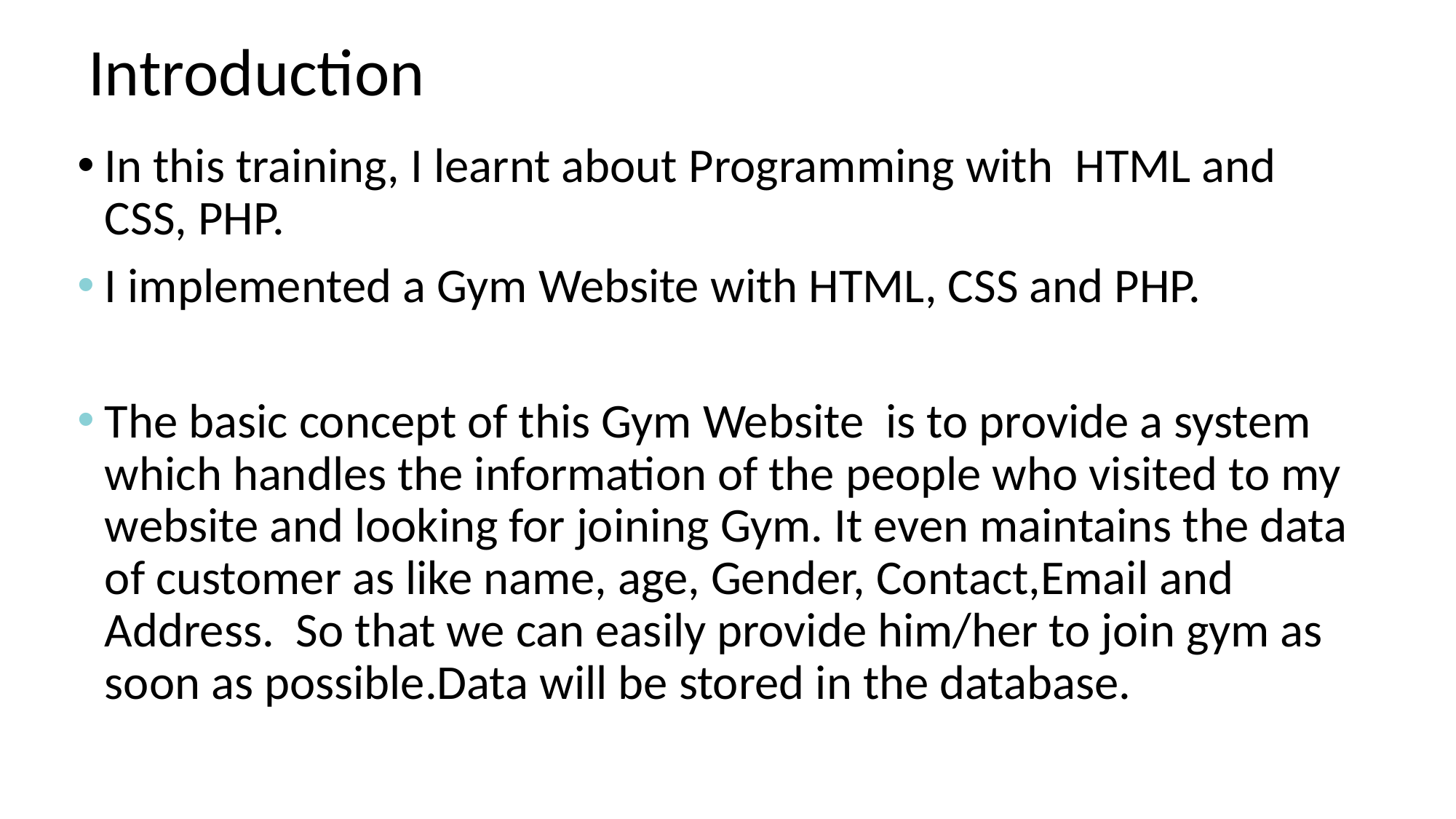

# Introduction
In this training, I learnt about Programming with  HTML and CSS, PHP.
I implemented a Gym Website with HTML, CSS and PHP.

The basic concept of this Gym Website  is to provide a system which handles the information of the people who visited to my website and looking for joining Gym. It even maintains the data of customer as like name, age, Gender, Contact,Email and Address.  So that we can easily provide him/her to join gym as soon as possible.Data will be stored in the database.